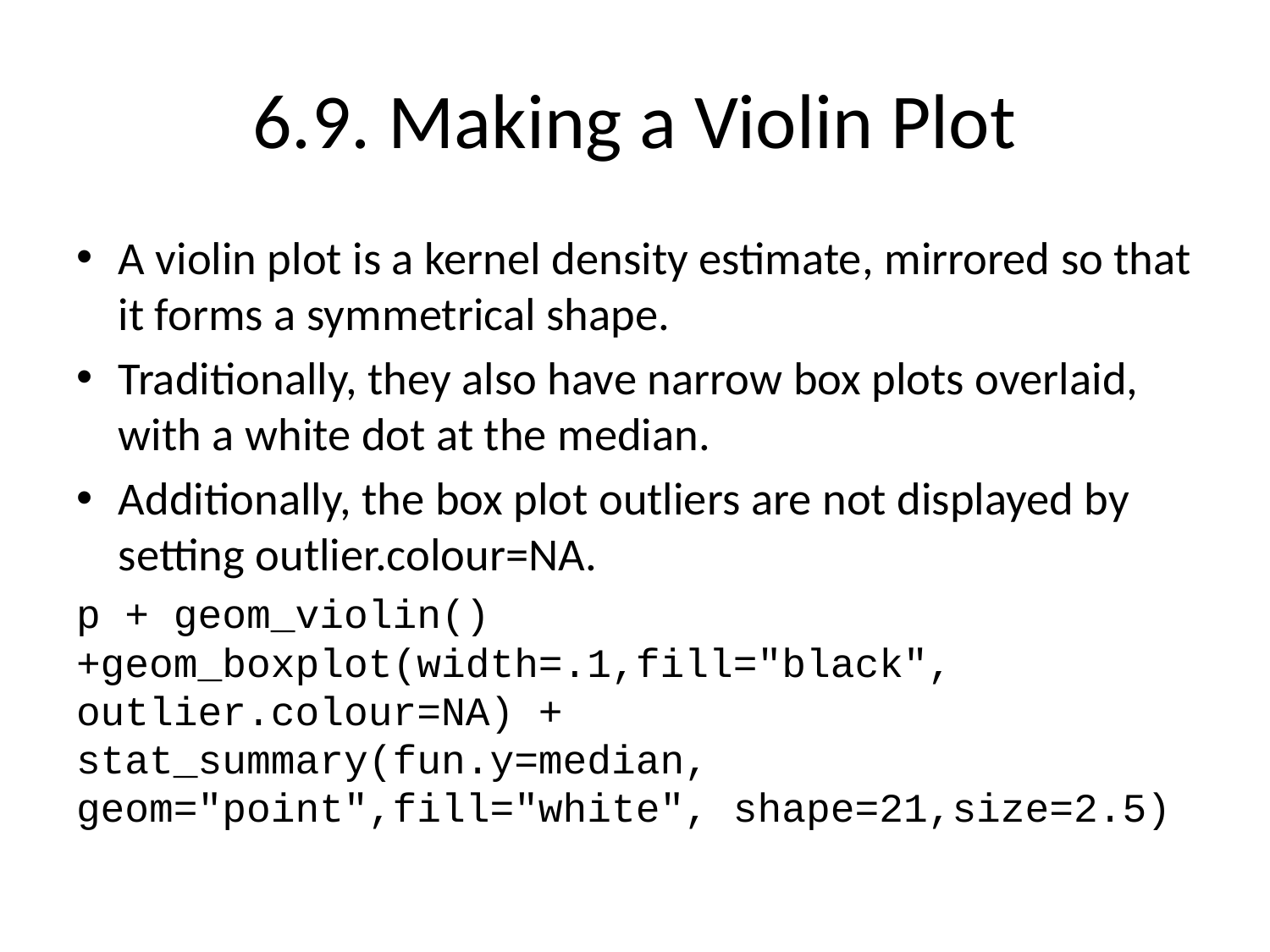

# 6.9. Making a Violin Plot
A violin plot is a kernel density estimate, mirrored so that it forms a symmetrical shape.
Traditionally, they also have narrow box plots overlaid, with a white dot at the median.
Additionally, the box plot outliers are not displayed by setting outlier.colour=NA.
p + geom_violin() +geom_boxplot(width=.1,fill="black", outlier.colour=NA) + stat_summary(fun.y=median, geom="point",fill="white", shape=21,size=2.5)